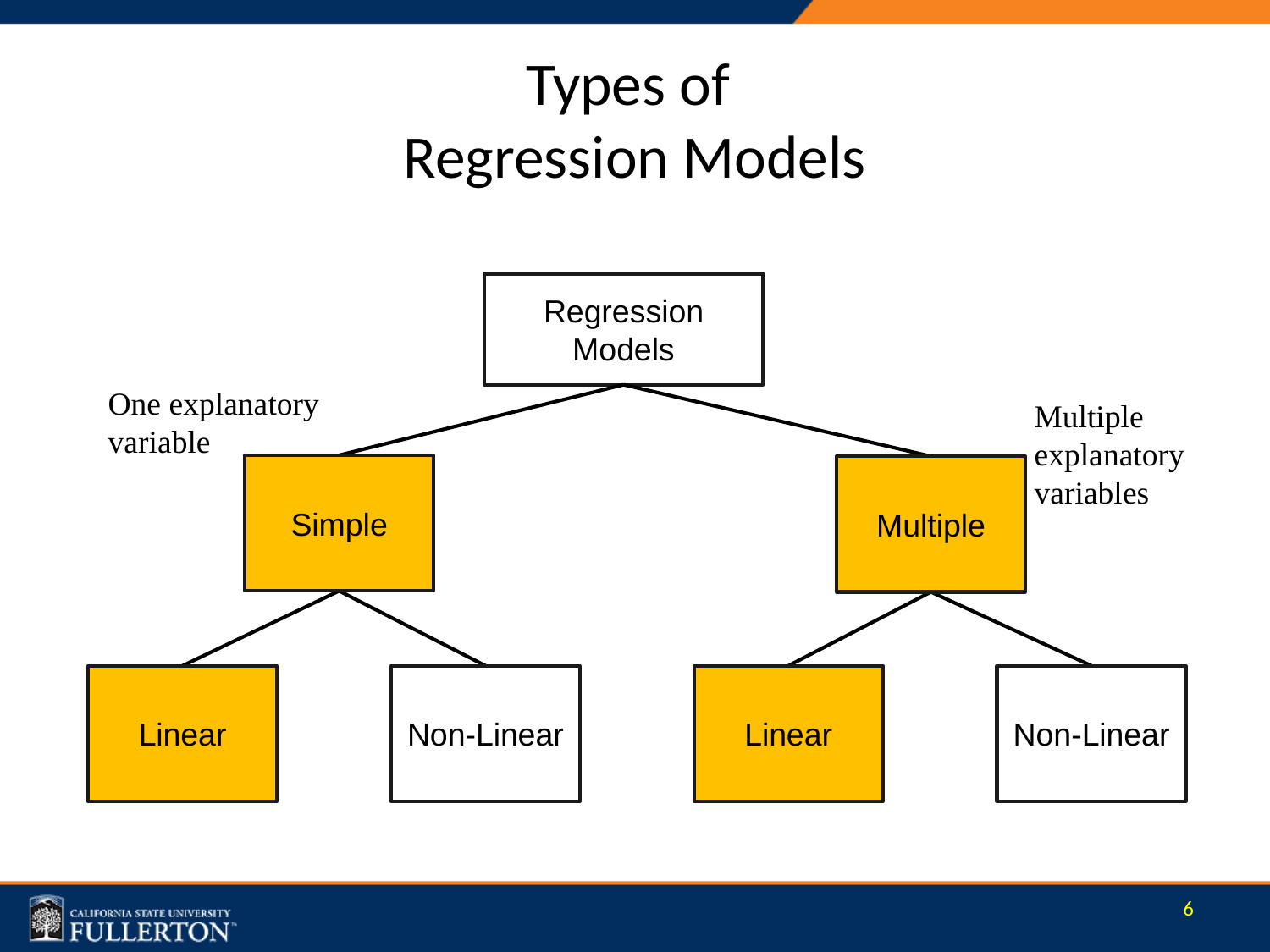

# Types of Regression Models
Regression Models
One explanatory variable
Multiple  explanatory variables
Simple
Multiple
Linear
Non-Linear
Linear
Non-Linear
6